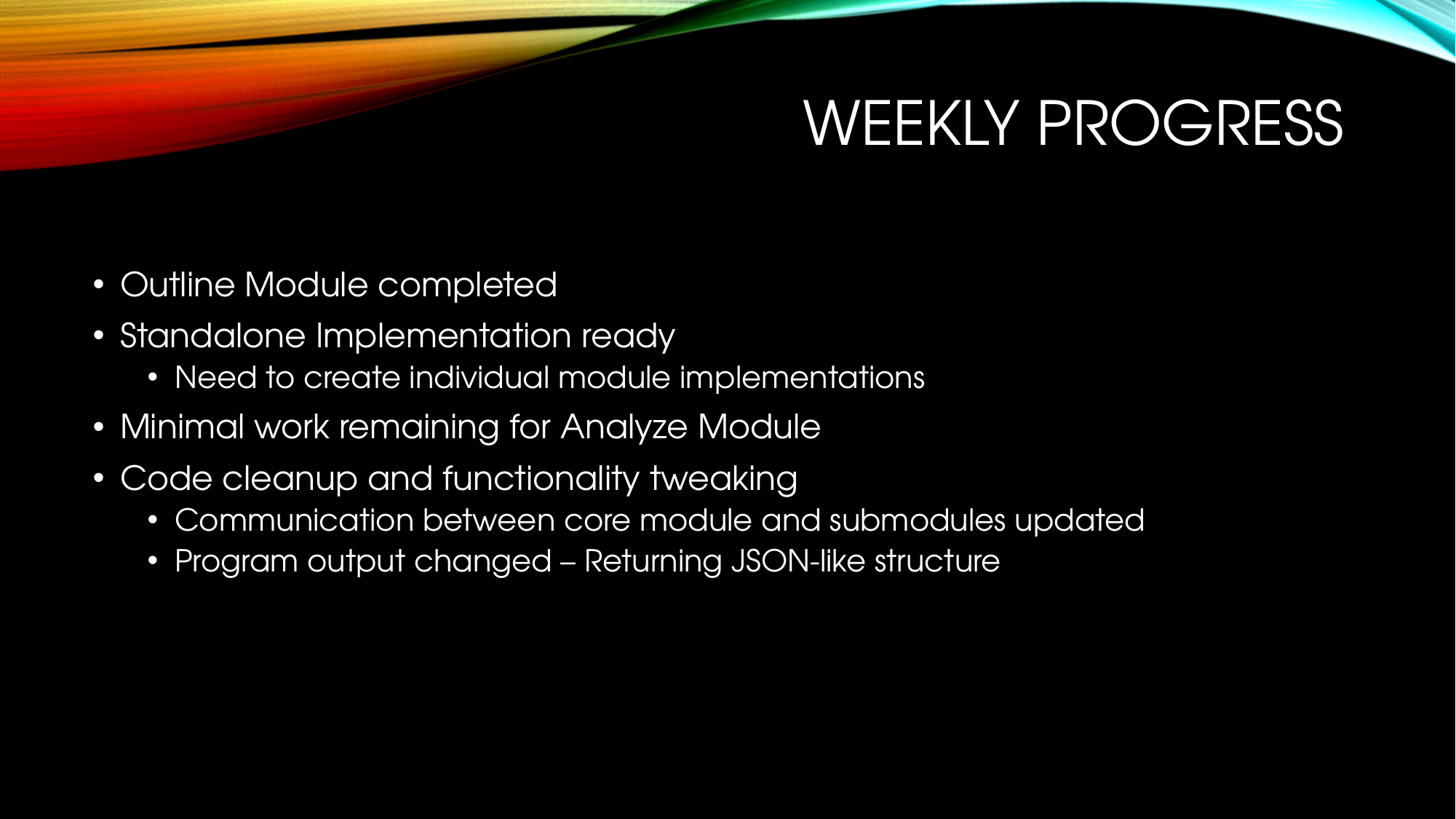

# Weekly Progress
Outline Module completed
Standalone Implementation ready
Need to create individual module implementations
Minimal work remaining for Analyze Module
Code cleanup and functionality tweaking
Communication between core module and submodules updated
Program output changed – Returning JSON-like structure